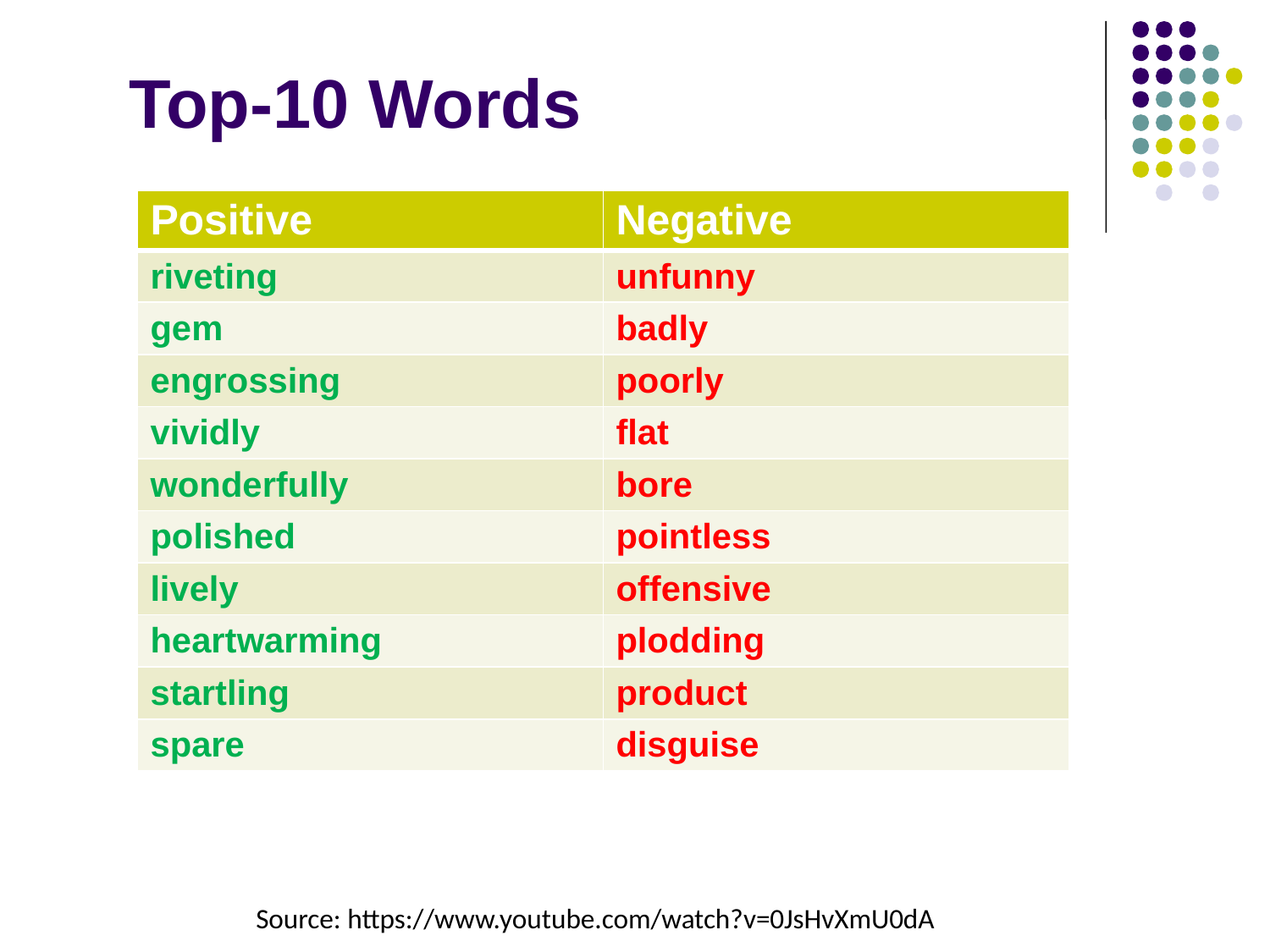

# Top-10 Words
| Positive | Negative |
| --- | --- |
| riveting | unfunny |
| gem | badly |
| engrossing | poorly |
| vividly | flat |
| wonderfully | bore |
| polished | pointless |
| lively | offensive |
| heartwarming | plodding |
| startling | product |
| spare | disguise |
Source: https://www.youtube.com/watch?v=0JsHvXmU0dA